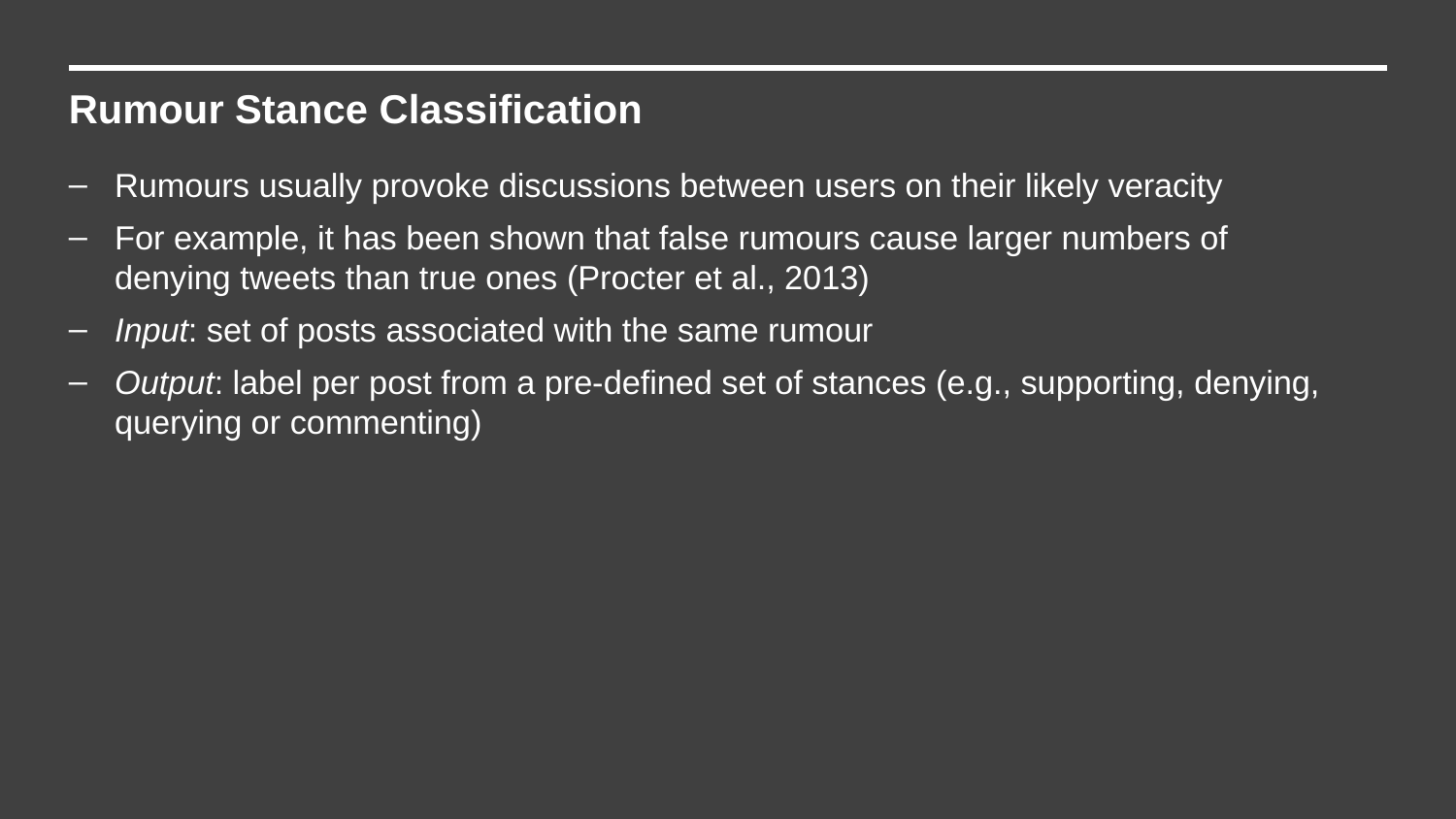

Rumour Stance Classification
Rumours usually provoke discussions between users on their likely veracity
For example, it has been shown that false rumours cause larger numbers of denying tweets than true ones (Procter et al., 2013)
Input: set of posts associated with the same rumour
Output: label per post from a pre-defined set of stances (e.g., supporting, denying, querying or commenting)